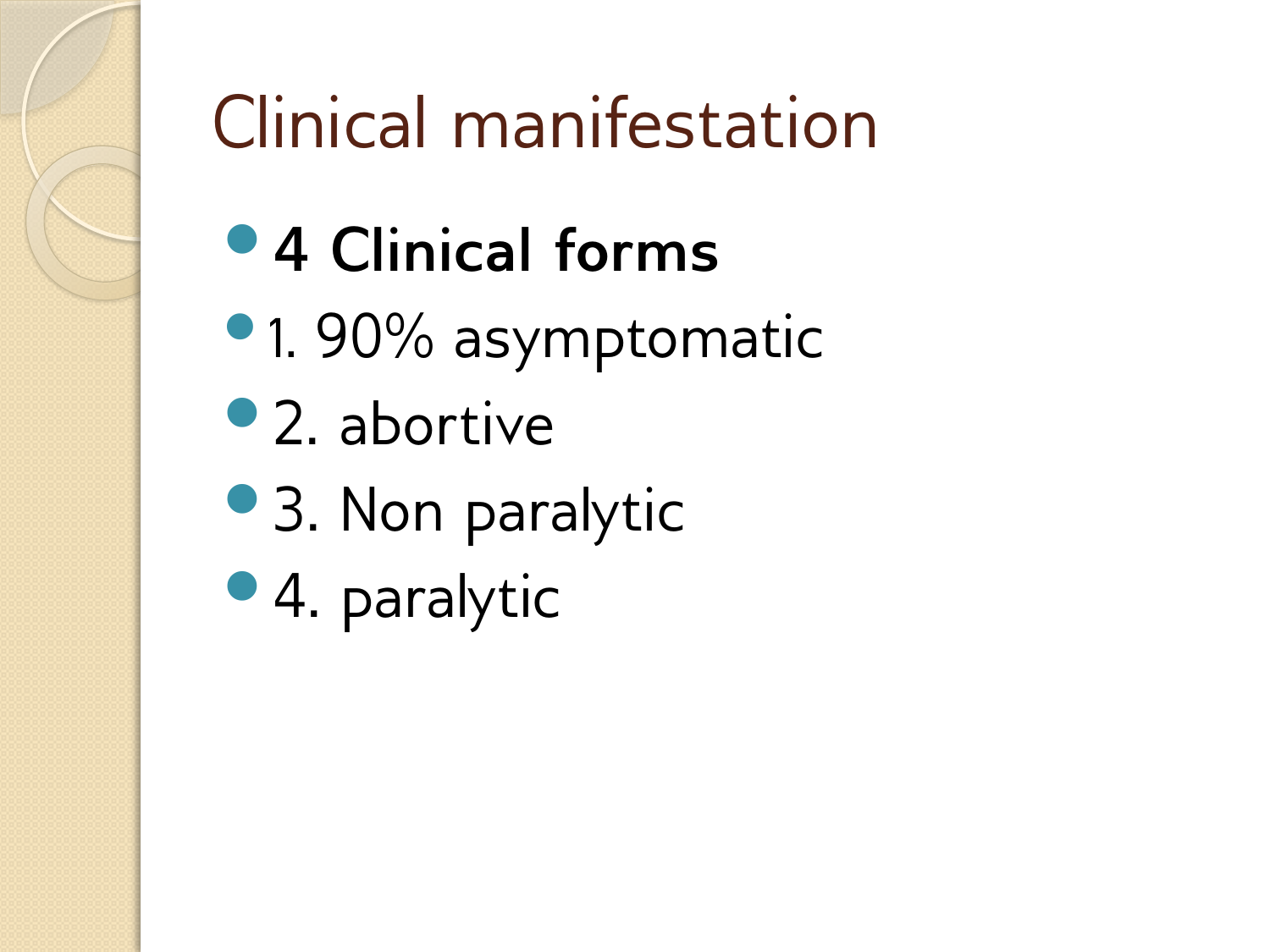

# Clinical manifestation
4 Clinical forms
1. 90% asymptomatic
2. abortive
3. Non paralytic
4. paralytic